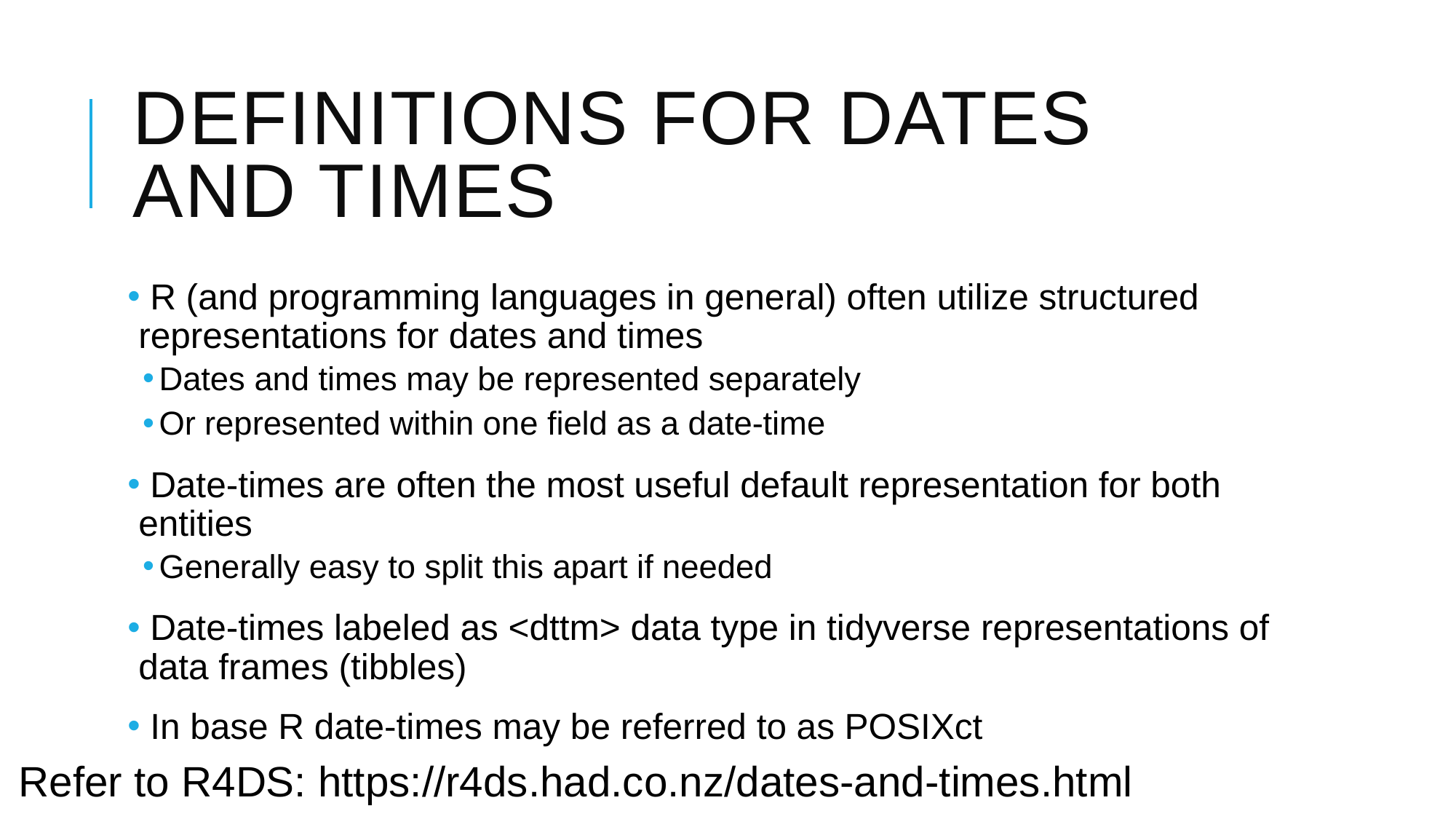

# Definitions for dates and times
 R (and programming languages in general) often utilize structured representations for dates and times
Dates and times may be represented separately
Or represented within one field as a date-time
 Date-times are often the most useful default representation for both entities
Generally easy to split this apart if needed
 Date-times labeled as <dttm> data type in tidyverse representations of data frames (tibbles)
 In base R date-times may be referred to as POSIXct
Refer to R4DS: https://r4ds.had.co.nz/dates-and-times.html